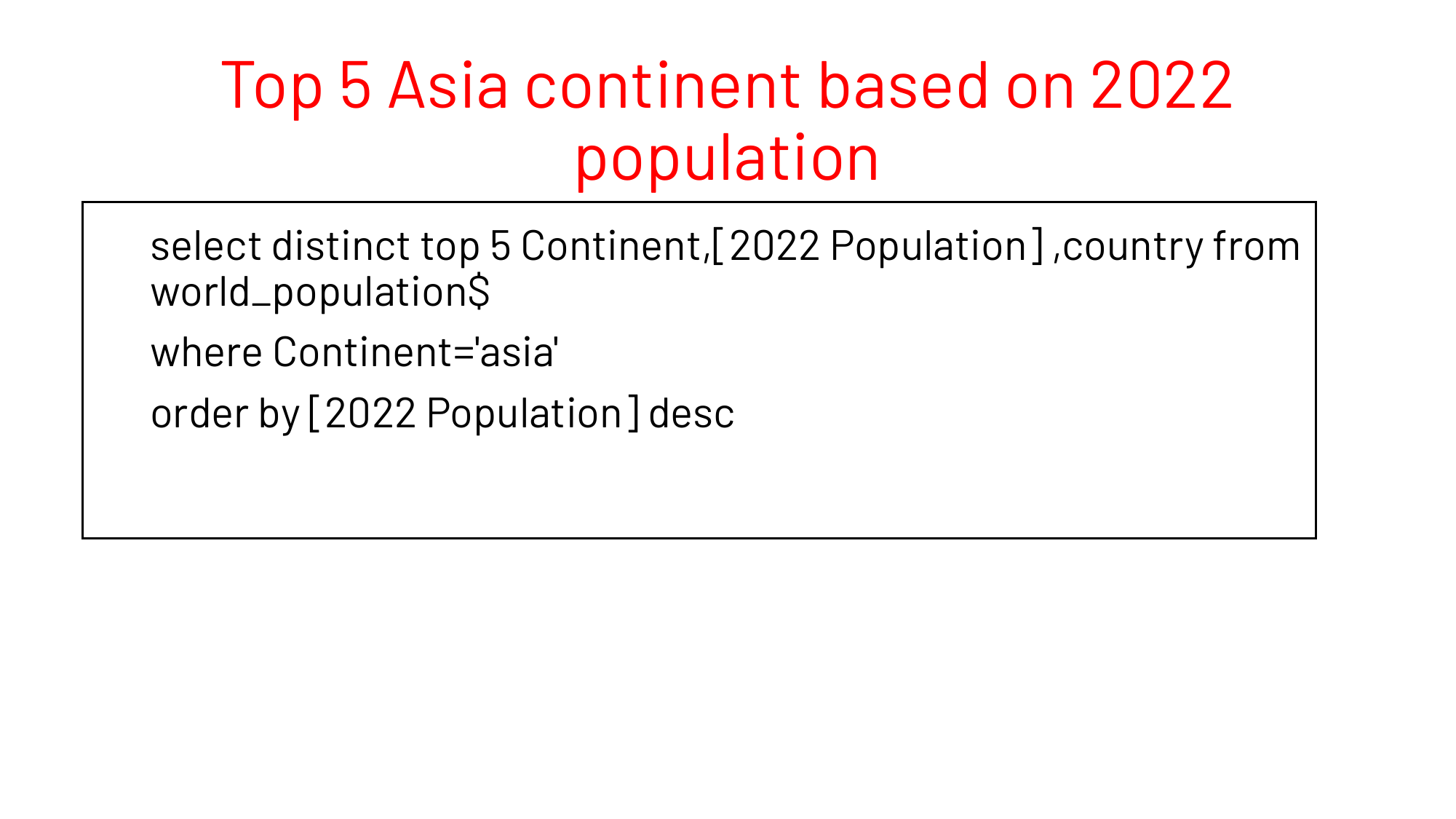

# Top 5 Asia continent based on 2022 population

select distinct top 5 Continent,[2022 Population] ,country from world_population$
where Continent='asia'
order by [2022 Population] desc